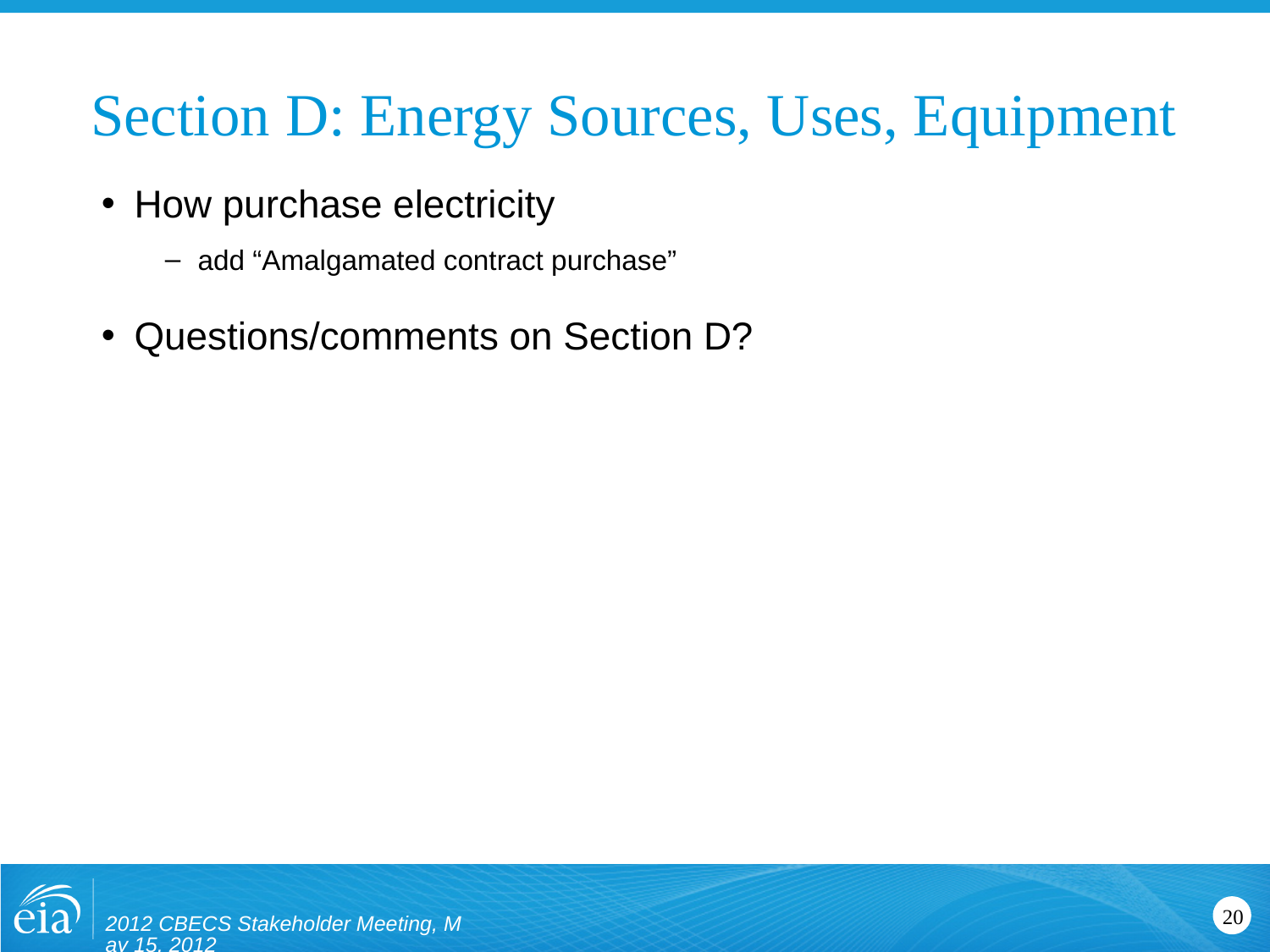

# Section D: Energy Sources, Uses, Equipment
How purchase electricity
add “Amalgamated contract purchase”
Questions/comments on Section D?

2012 CBECS Stakeholder Meeting, May 15, 2012
20